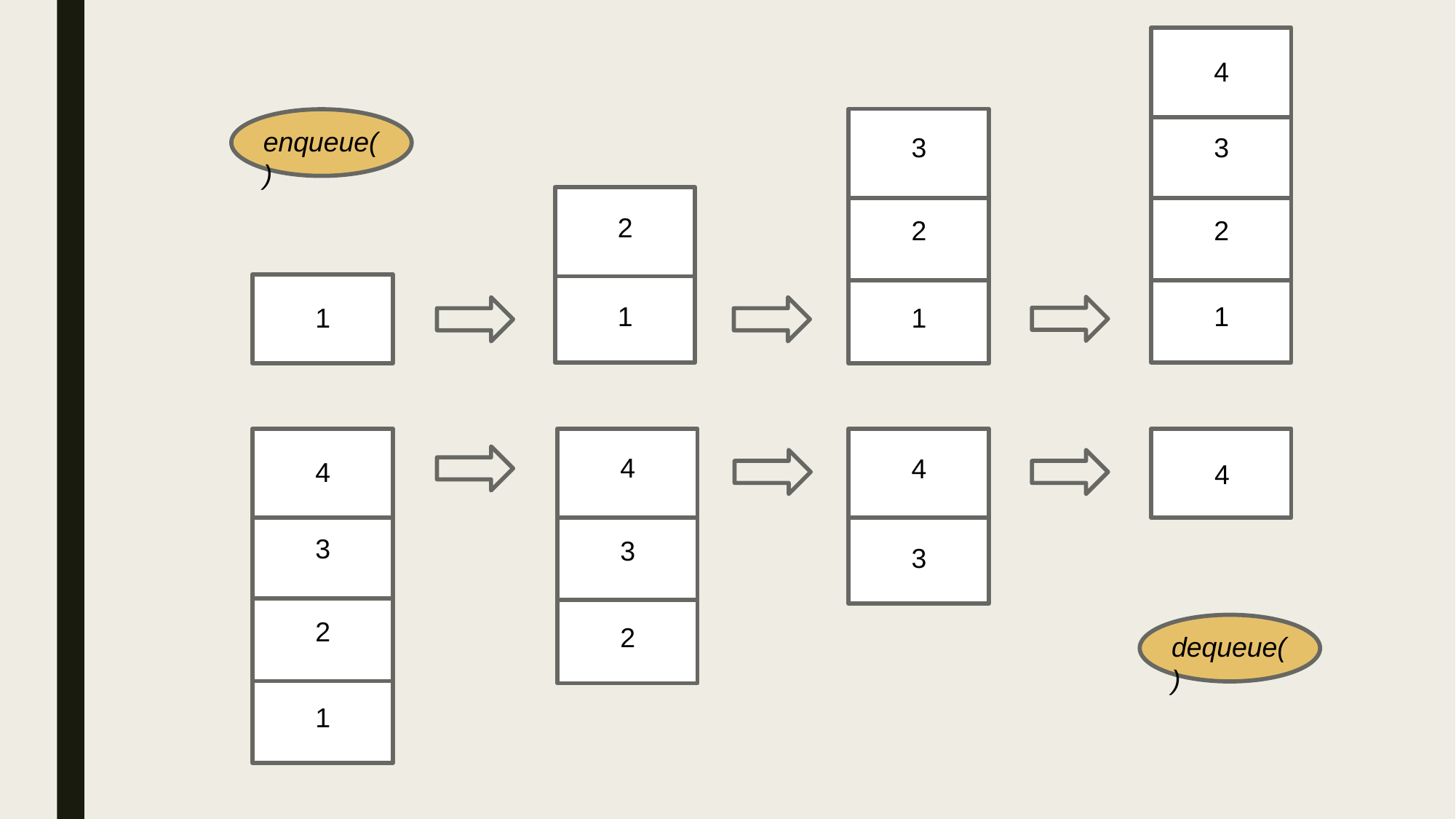

4

enqueue()
3
3

2
2
2

1
1
1
1

4

4
4

4

3
3
3

2
2

dequeue()

1